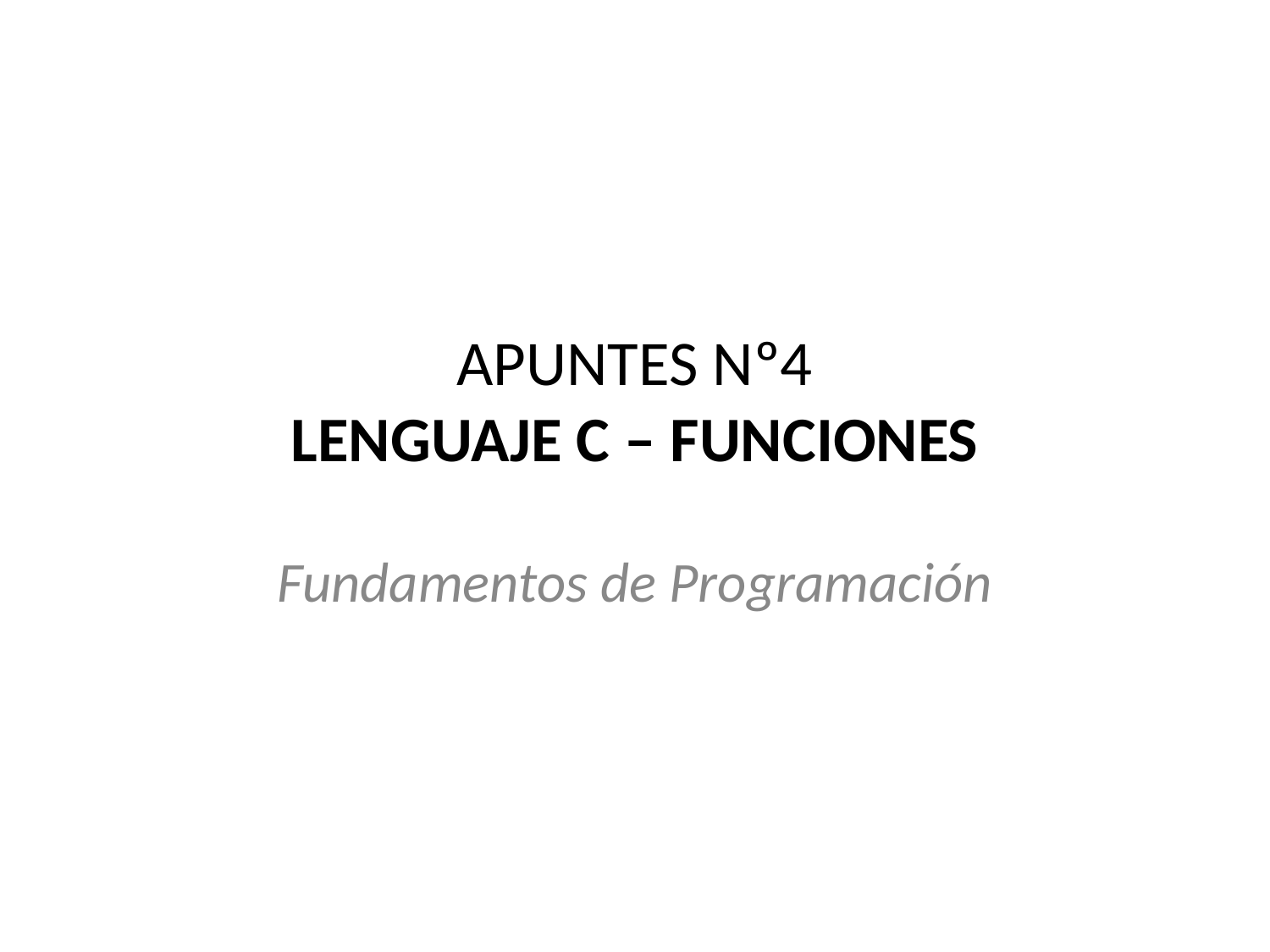

# Apuntes Nº4 Lenguaje C – Funciones
Fundamentos de Programación